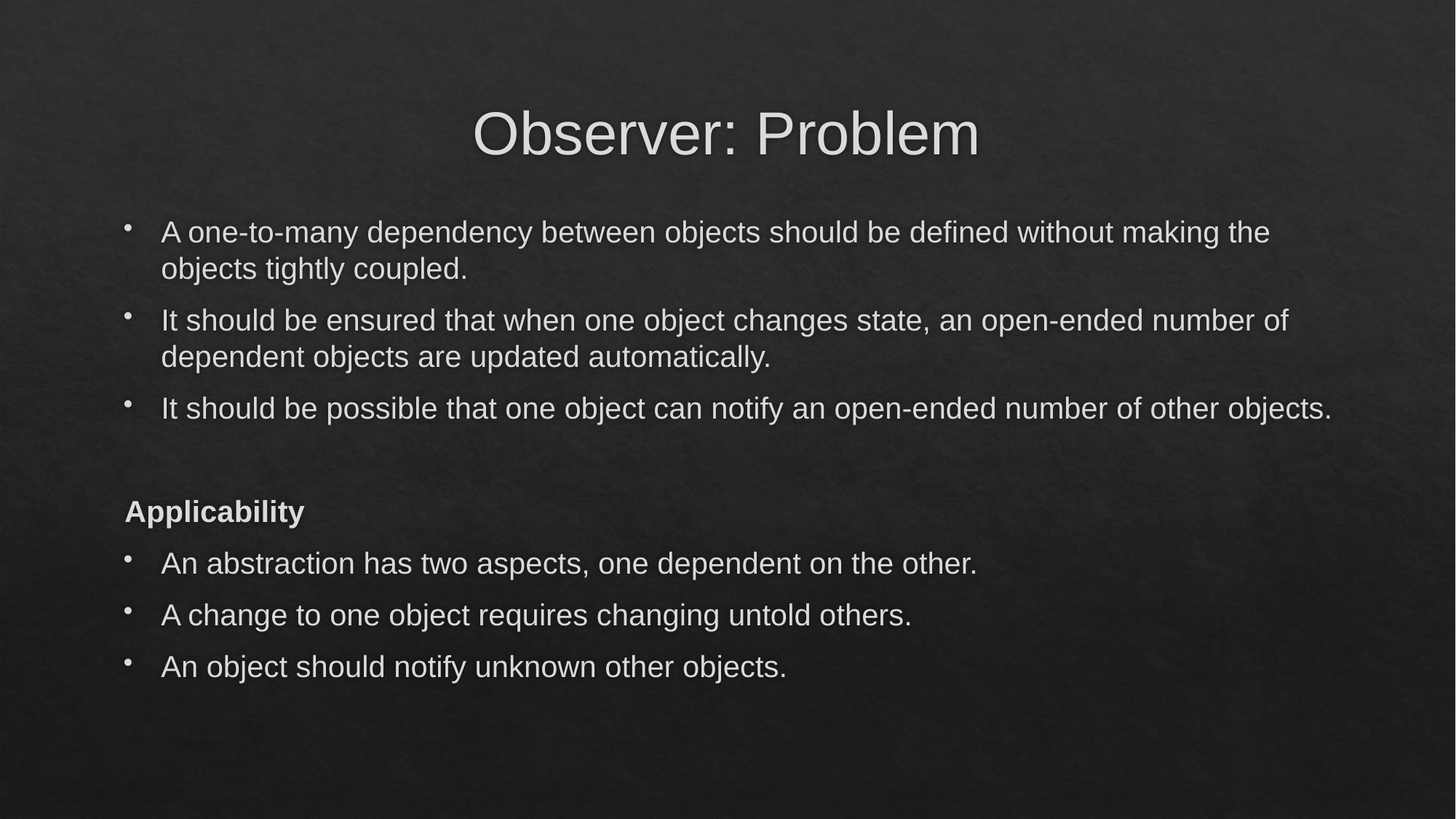

# Observer: Problem
A one-to-many dependency between objects should be defined without making the objects tightly coupled.
It should be ensured that when one object changes state, an open-ended number of dependent objects are updated automatically.
It should be possible that one object can notify an open-ended number of other objects.

Applicability
An abstraction has two aspects, one dependent on the other.
A change to one object requires changing untold others.
An object should notify unknown other objects.